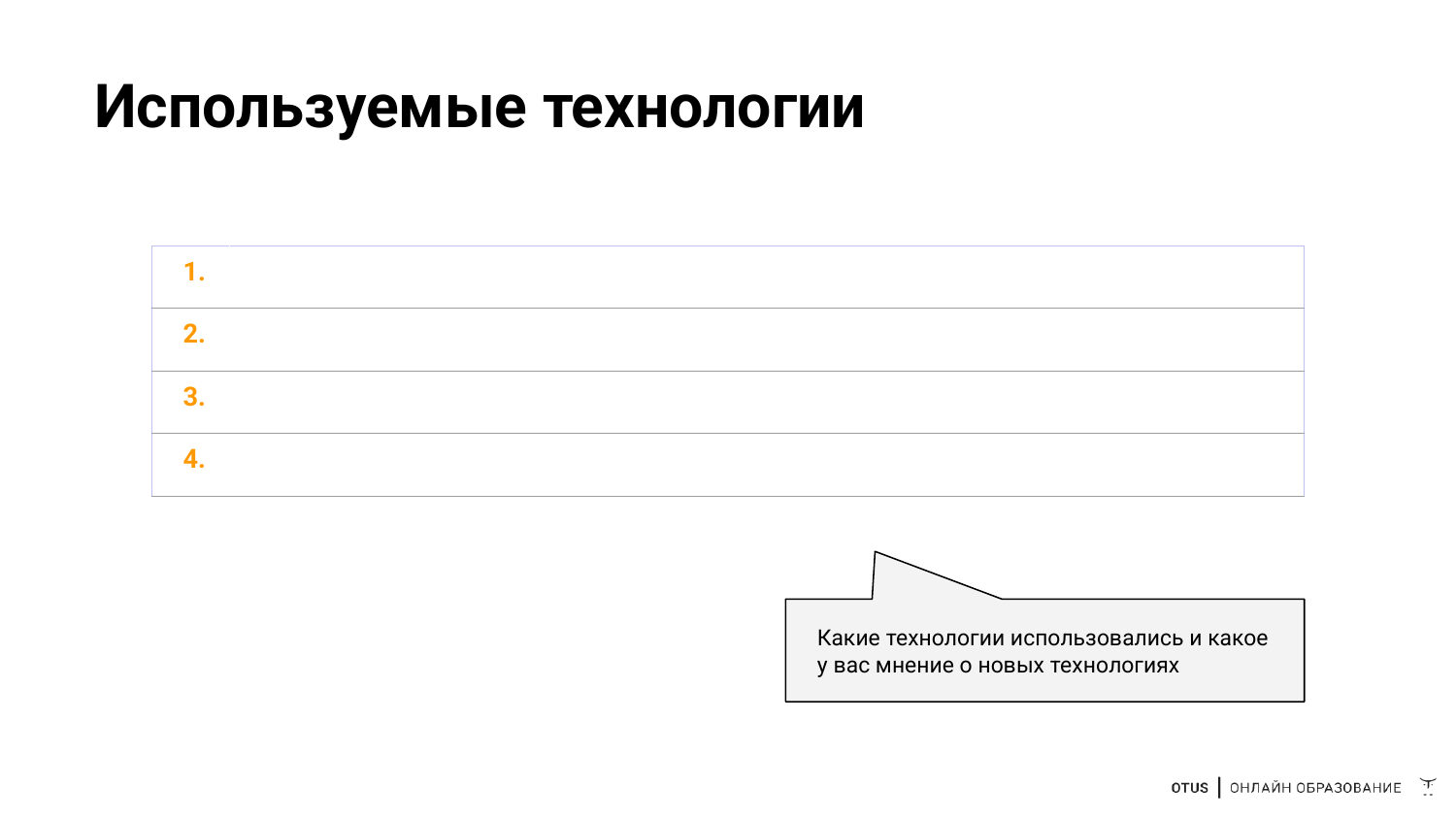

# Используемые технологии

| 1. |  |
| --- | --- |
| 2. |  |
| 3. |  |
| 4. |  |
Какие технологии использовались и какое у вас мнение о новых технологиях